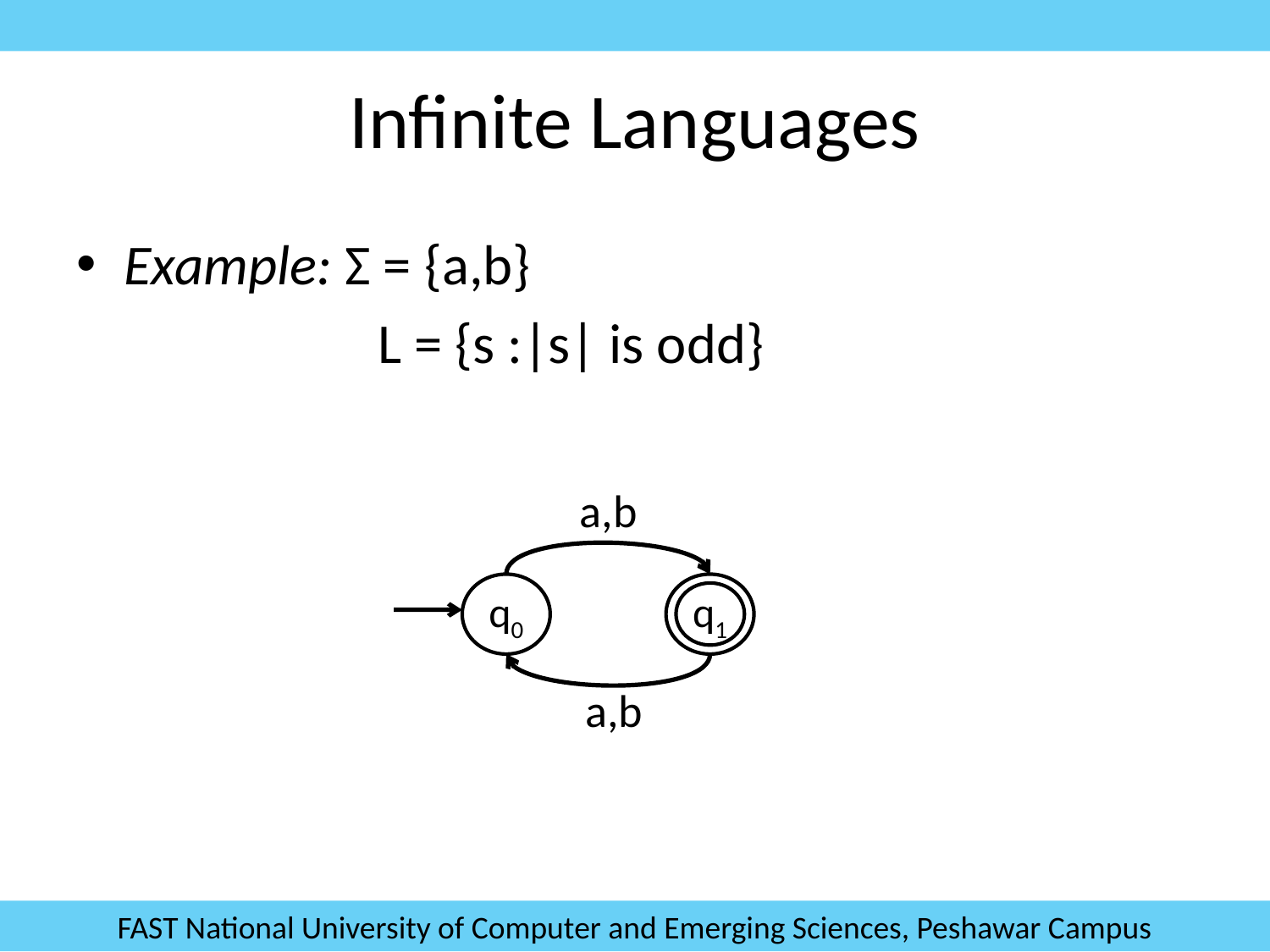

# Infinite Languages
Example: Σ = {a,b}
			L = {s :|s| is odd}

a,b
q0
q1

a,b